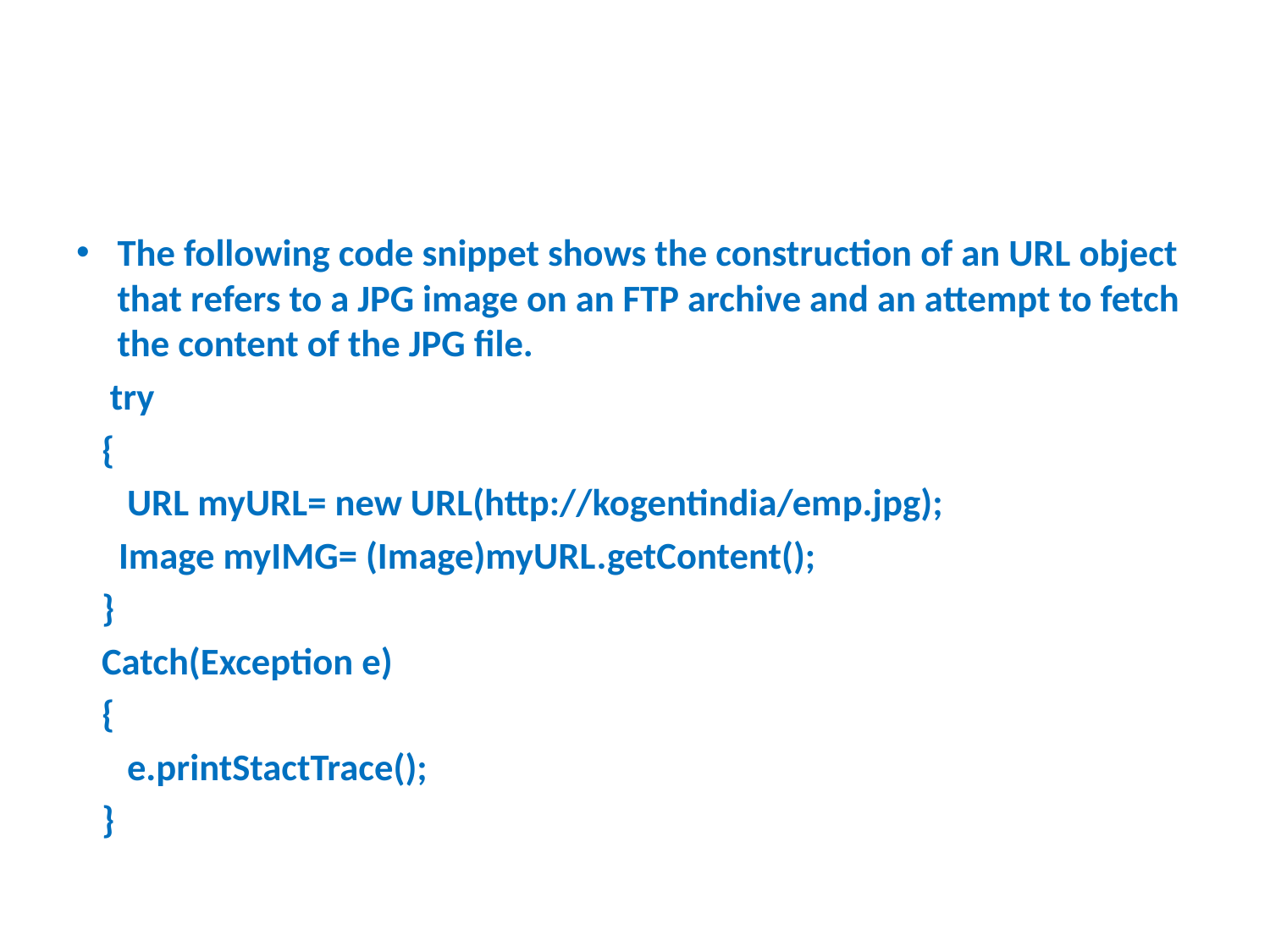

#
The following code snippet shows the construction of an URL object that refers to a JPG image on an FTP archive and an attempt to fetch the content of the JPG file.
    try
   {
      URL myURL= new URL(http://kogentindia/emp.jpg);
     Image myIMG= (Image)myURL.getContent();
   }
   Catch(Exception e)
   {
      e.printStactTrace();
   }